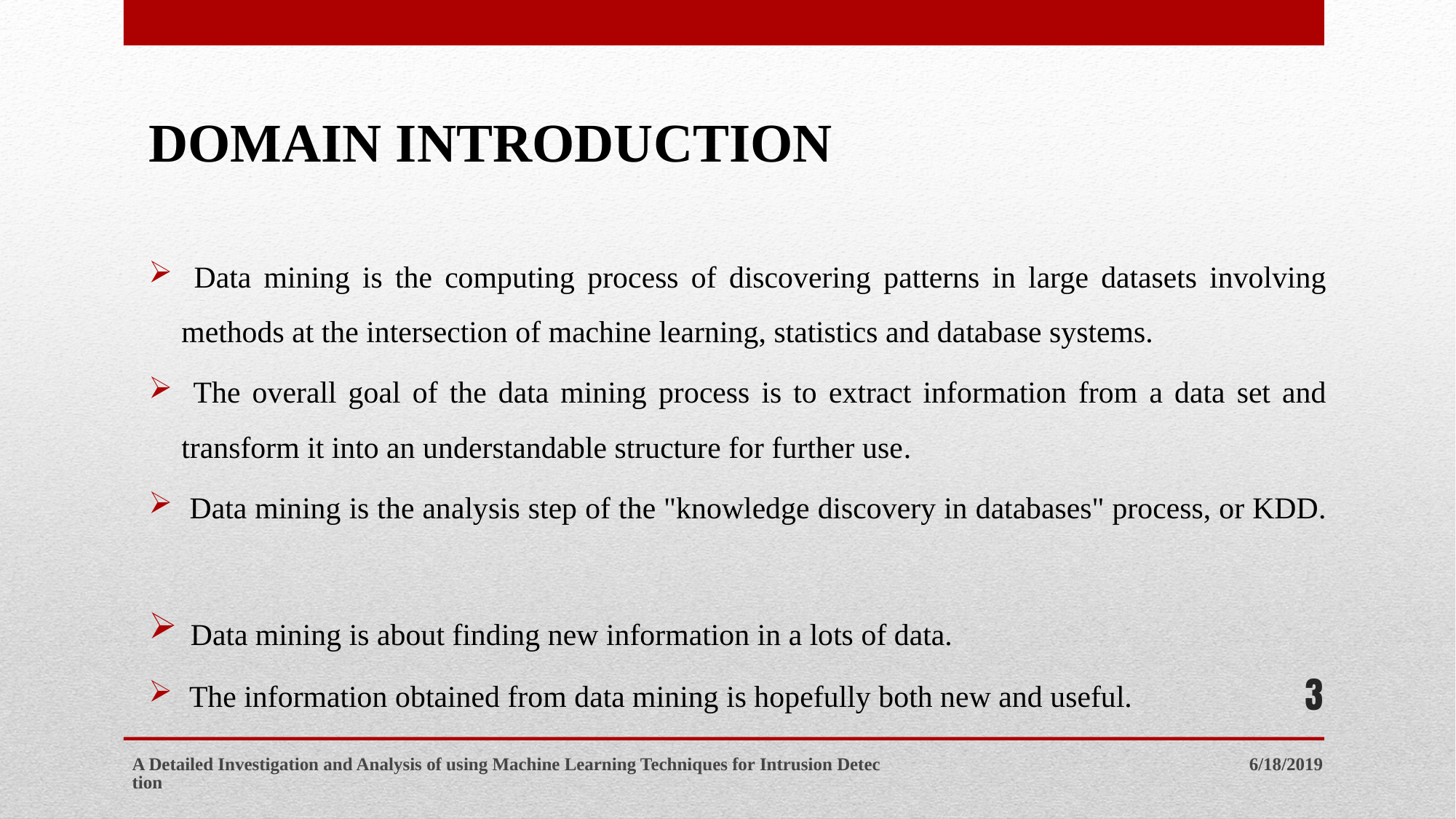

# DOMAIN INTRODUCTION
 Data mining is the computing process of discovering patterns in large datasets involving methods at the intersection of machine learning, statistics and database systems.
 The overall goal of the data mining process is to extract information from a data set and transform it into an understandable structure for further use.
 Data mining is the analysis step of the "knowledge discovery in databases" process, or KDD.
 Data mining is about finding new information in a lots of data.
 The information obtained from data mining is hopefully both new and useful.
3
A Detailed Investigation and Analysis of using Machine Learning Techniques for Intrusion Detection
6/18/2019